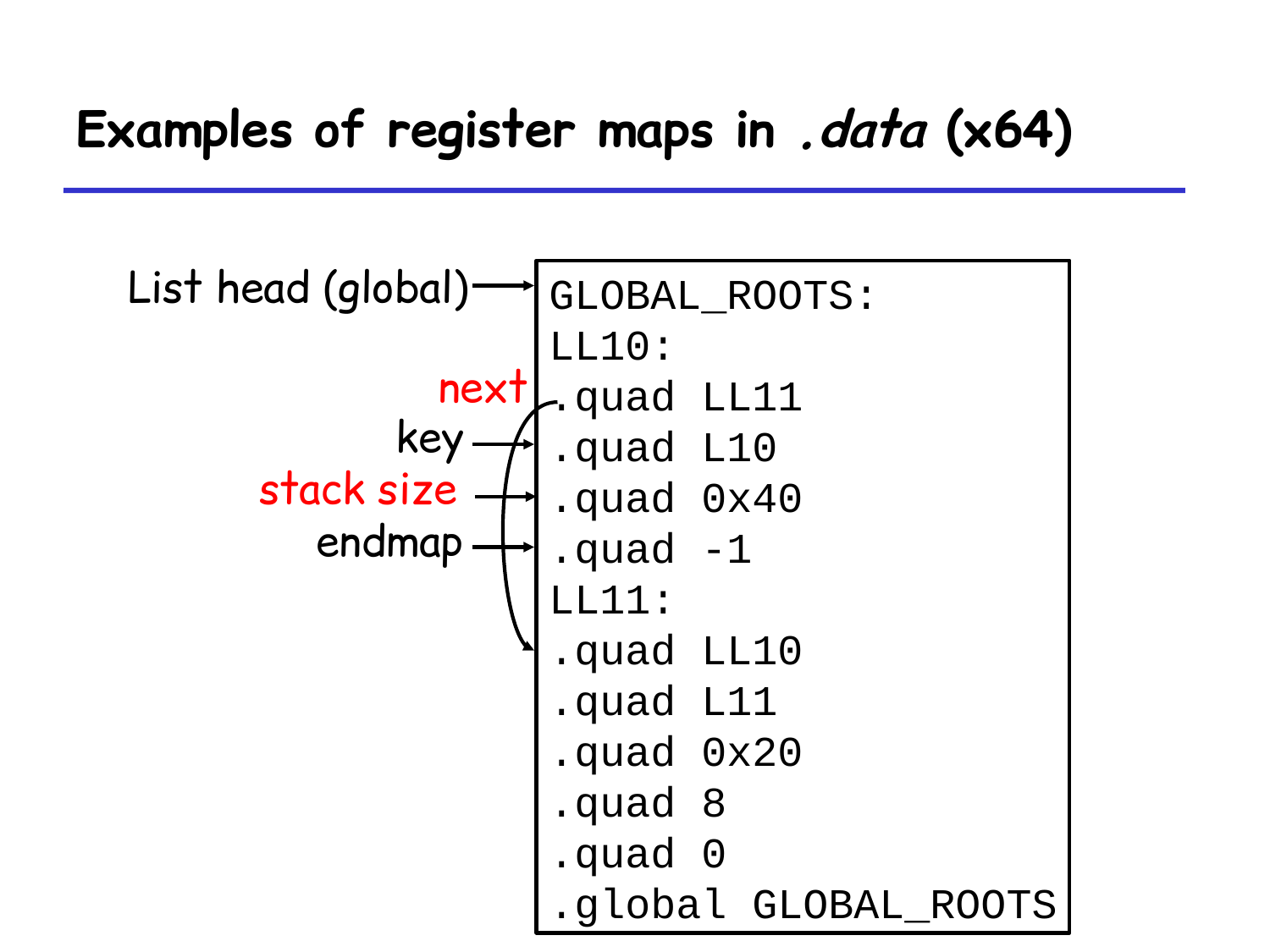

# Examples of register maps in .data (x64)
List head (global)
GLOBAL_ROOTS:
LL10:
.quad LL11
.quad L10
.quad 0x40
.quad -1
LL11:
.quad LL10
.quad L11
.quad 0x20
.quad 8
.quad 0
.global GLOBAL_ROOTS
next
key
stack size
endmap